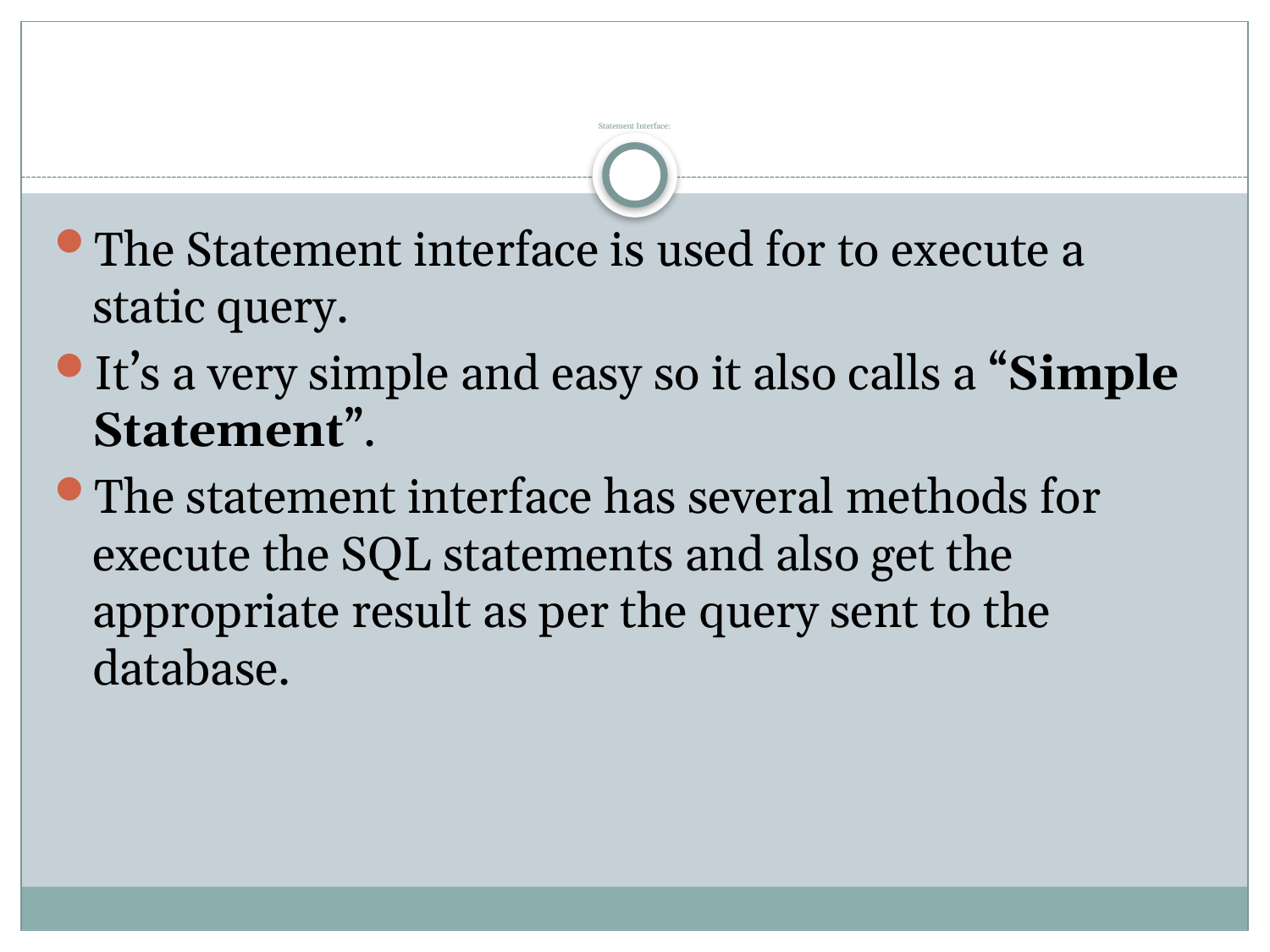

# Statement Interface:
The Statement interface is used for to execute a static query.
It’s a very simple and easy so it also calls a “Simple Statement”.
The statement interface has several methods for execute the SQL statements and also get the appropriate result as per the query sent to the database.